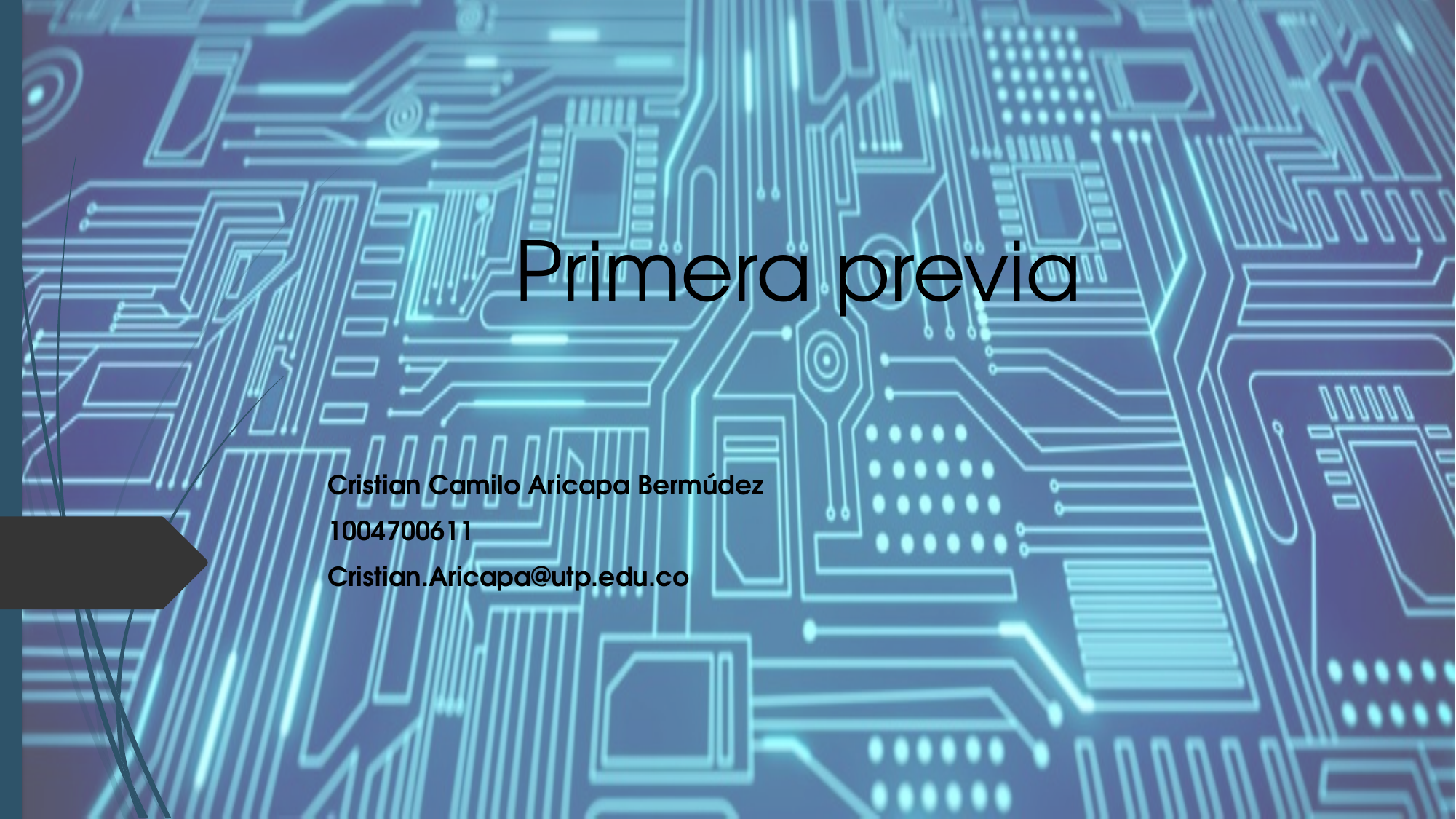

# Primera previa
Cristian Camilo Aricapa Bermúdez
1004700611
Cristian.Aricapa@utp.edu.co